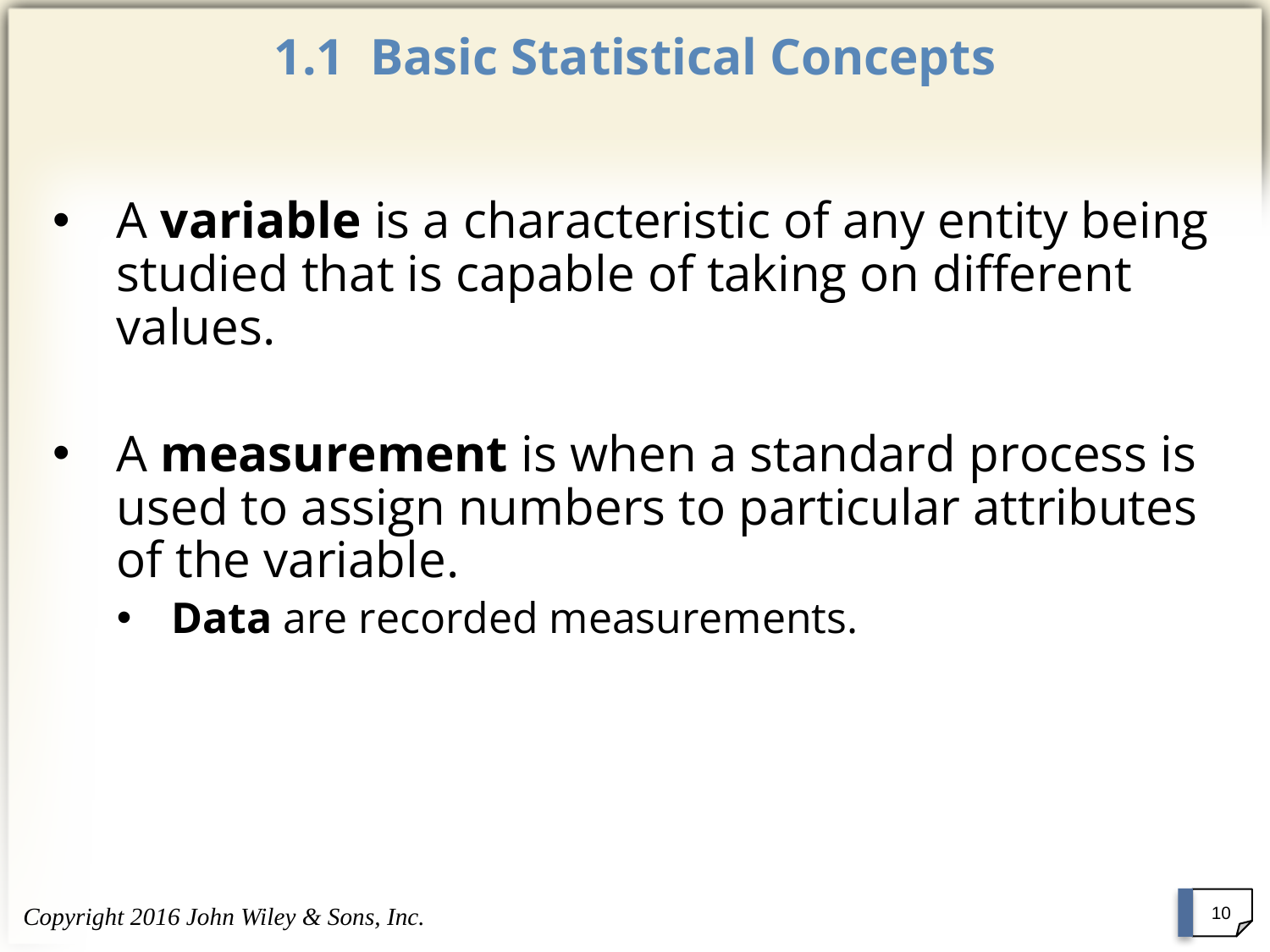

# 1.1  Basic Statistical Concepts
A variable is a characteristic of any entity being studied that is capable of taking on different values.

A measurement is when a standard process is used to assign numbers to particular attributes of the variable.
Data are recorded measurements.